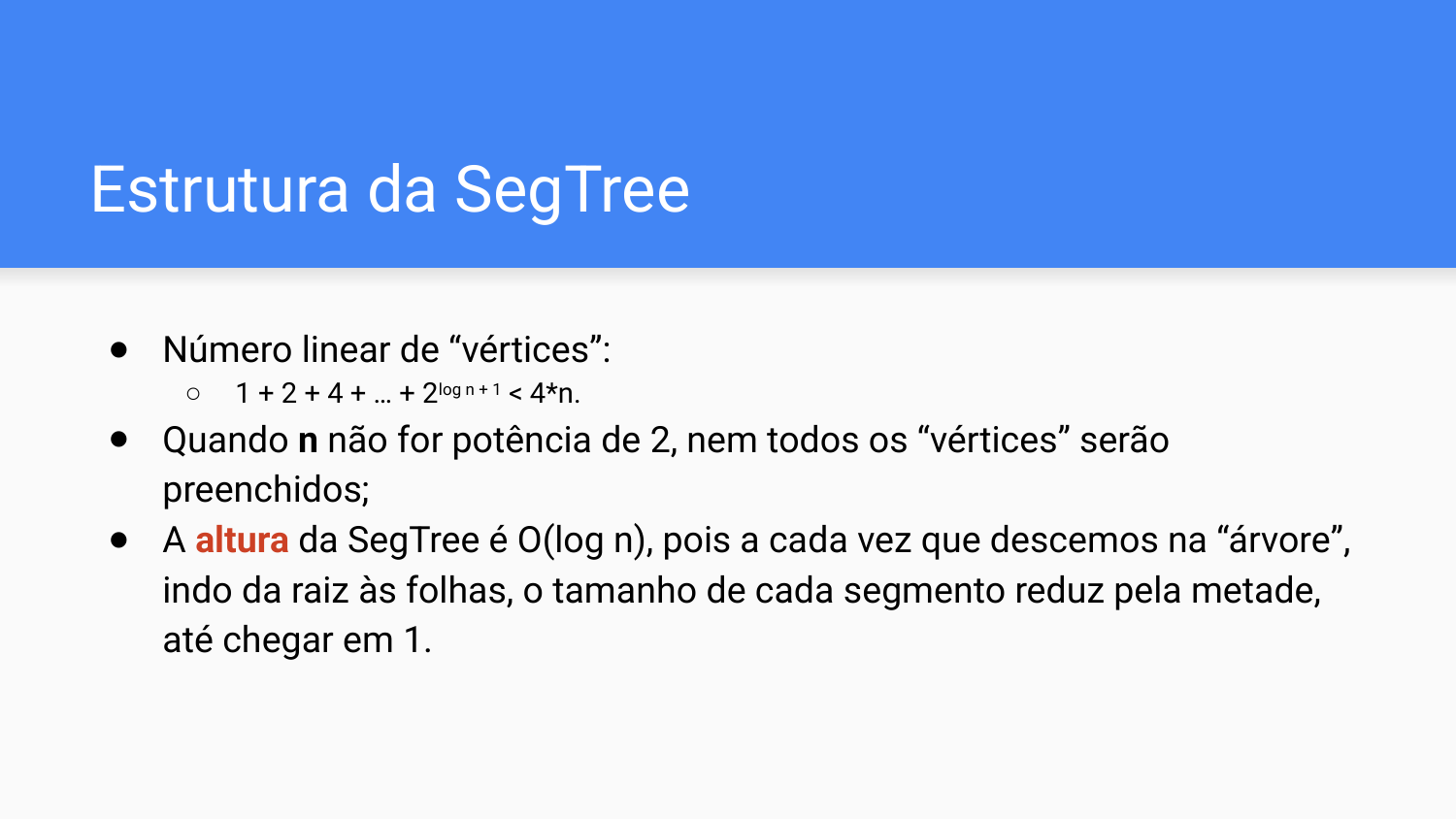

# Estrutura da SegTree
Número linear de “vértices”:
1 + 2 + 4 + … + 2log n + 1 < 4*n.
Quando n não for potência de 2, nem todos os “vértices” serão preenchidos;
A altura da SegTree é O(log n), pois a cada vez que descemos na “árvore”, indo da raiz às folhas, o tamanho de cada segmento reduz pela metade, até chegar em 1.